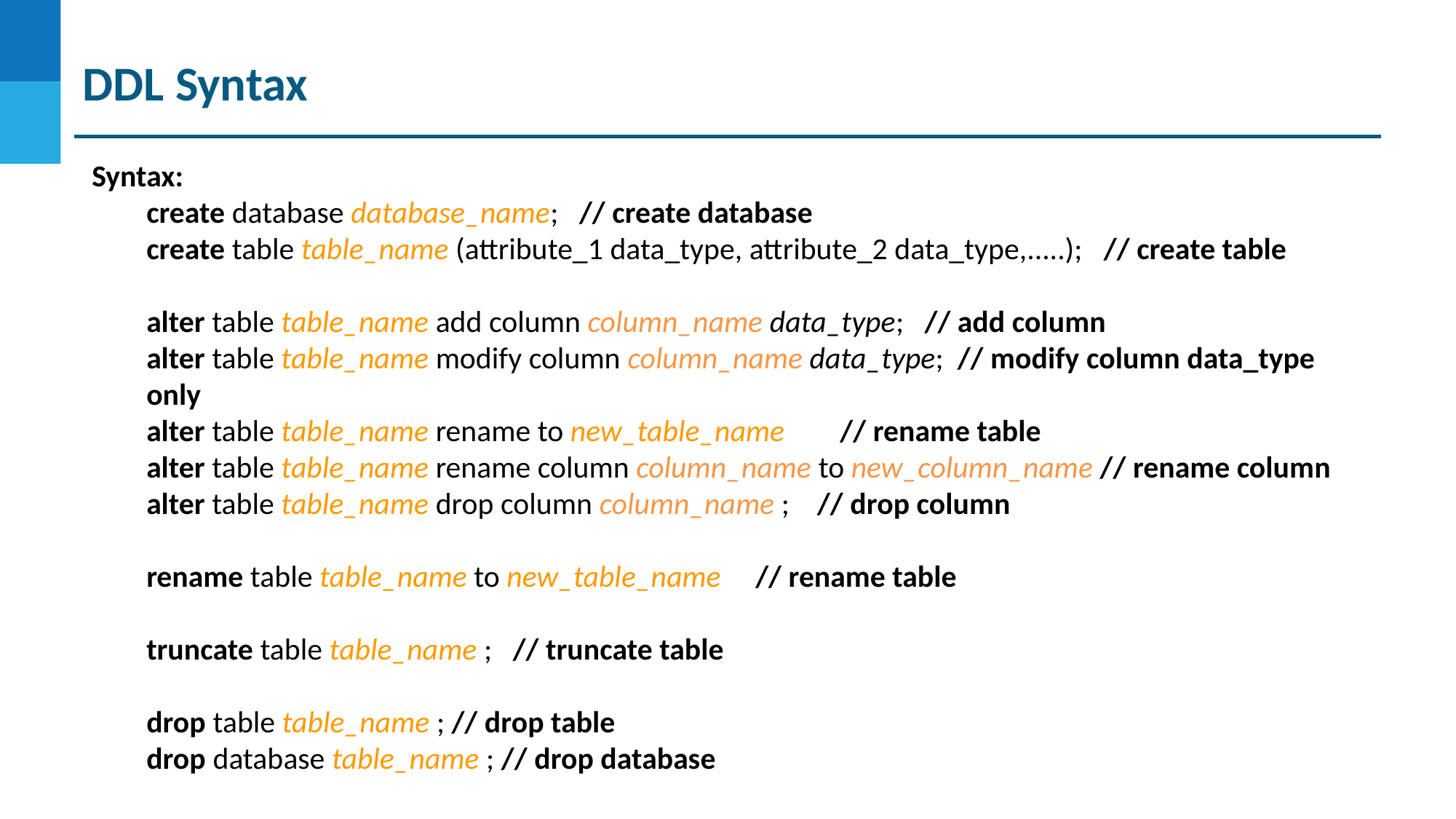

DDL Syntax
Syntax:
create database database_name;   // create database
create table table_name (attribute_1 data_type, attribute_2 data_type,.....);   // create table

alter table table_name add column column_name data_type;   // add column
alter table table_name modify column column_name data_type;  // modify column data_type only
alter table table_name rename to new_table_name        // rename table
alter table table_name rename column column_name to new_column_name // rename column
alter table table_name drop column column_name ;    // drop column

rename table table_name to new_table_name     // rename table

truncate table table_name ;   // truncate table

drop table table_name ; // drop table
drop database table_name ; // drop database